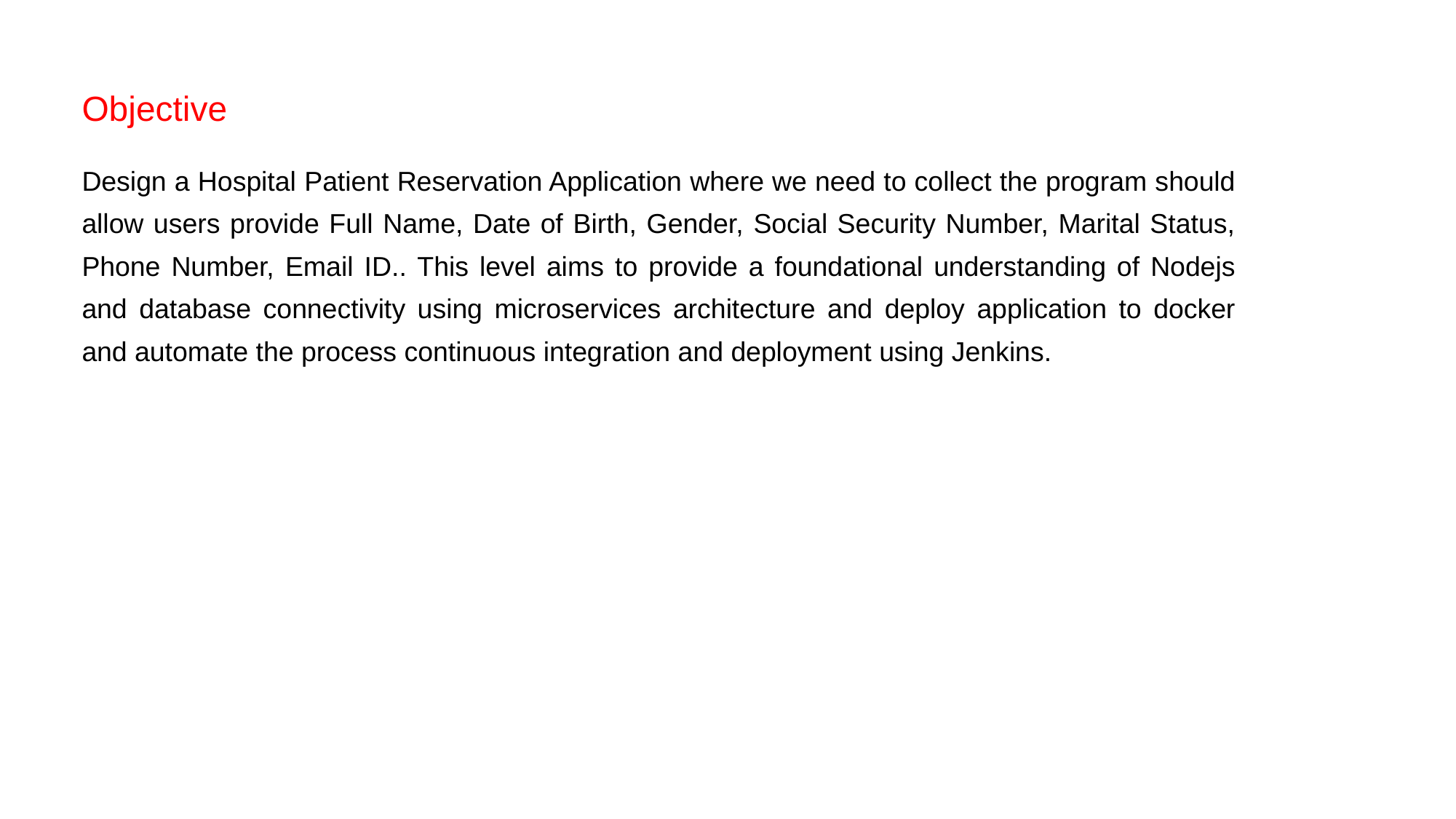

# Objective
Design a Hospital Patient Reservation Application where we need to collect the program should allow users provide Full Name, Date of Birth, Gender, Social Security Number, Marital Status, Phone Number, Email ID.. This level aims to provide a foundational understanding of Nodejs and database connectivity using microservices architecture and deploy application to docker and automate the process continuous integration and deployment using Jenkins.